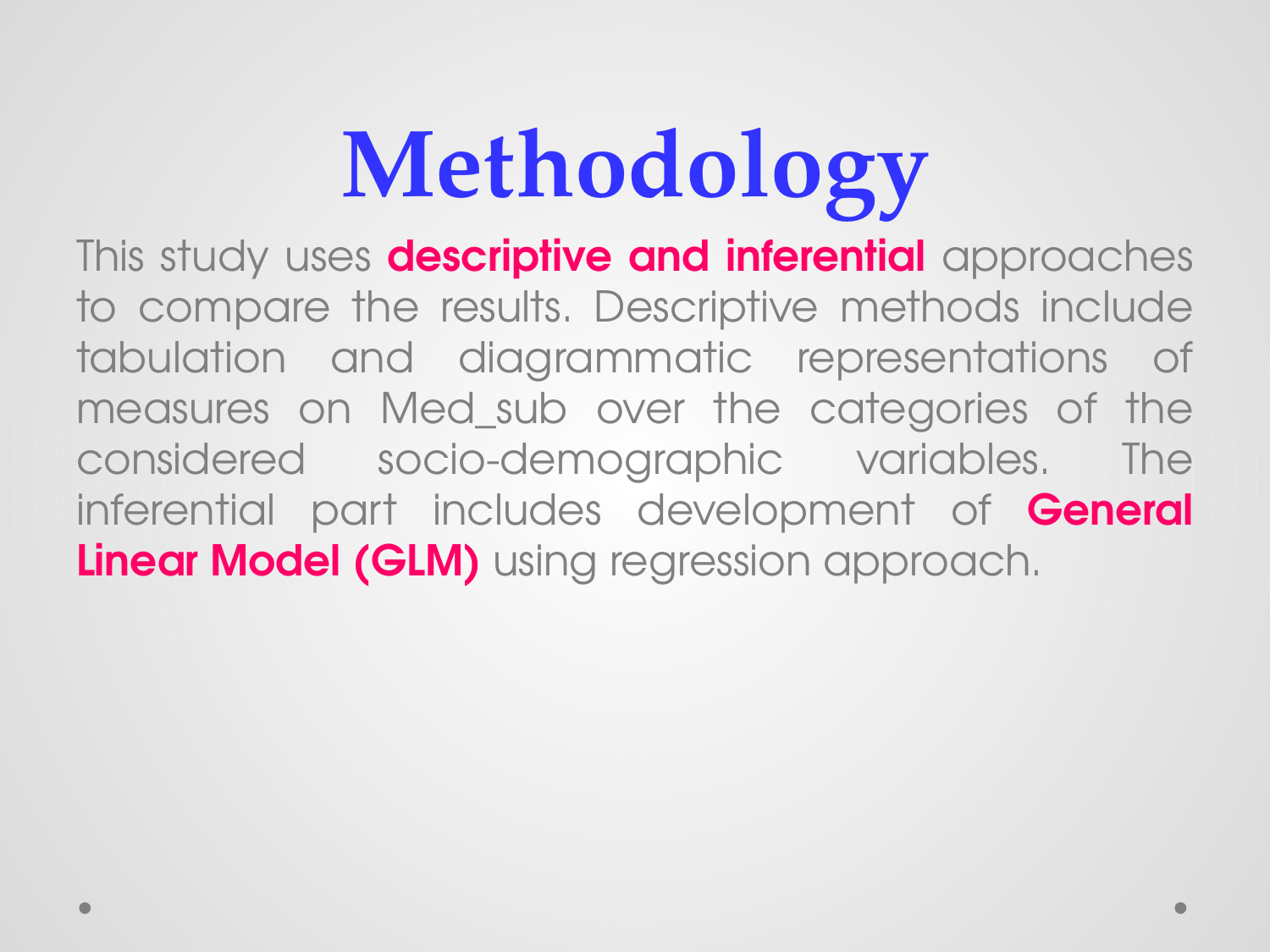

# Methodology
This study uses descriptive and inferential approaches to compare the results. Descriptive methods include tabulation and diagrammatic representations of measures on Med_sub over the categories of the considered socio-demographic variables. The inferential part includes development of General Linear Model (GLM) using regression approach.